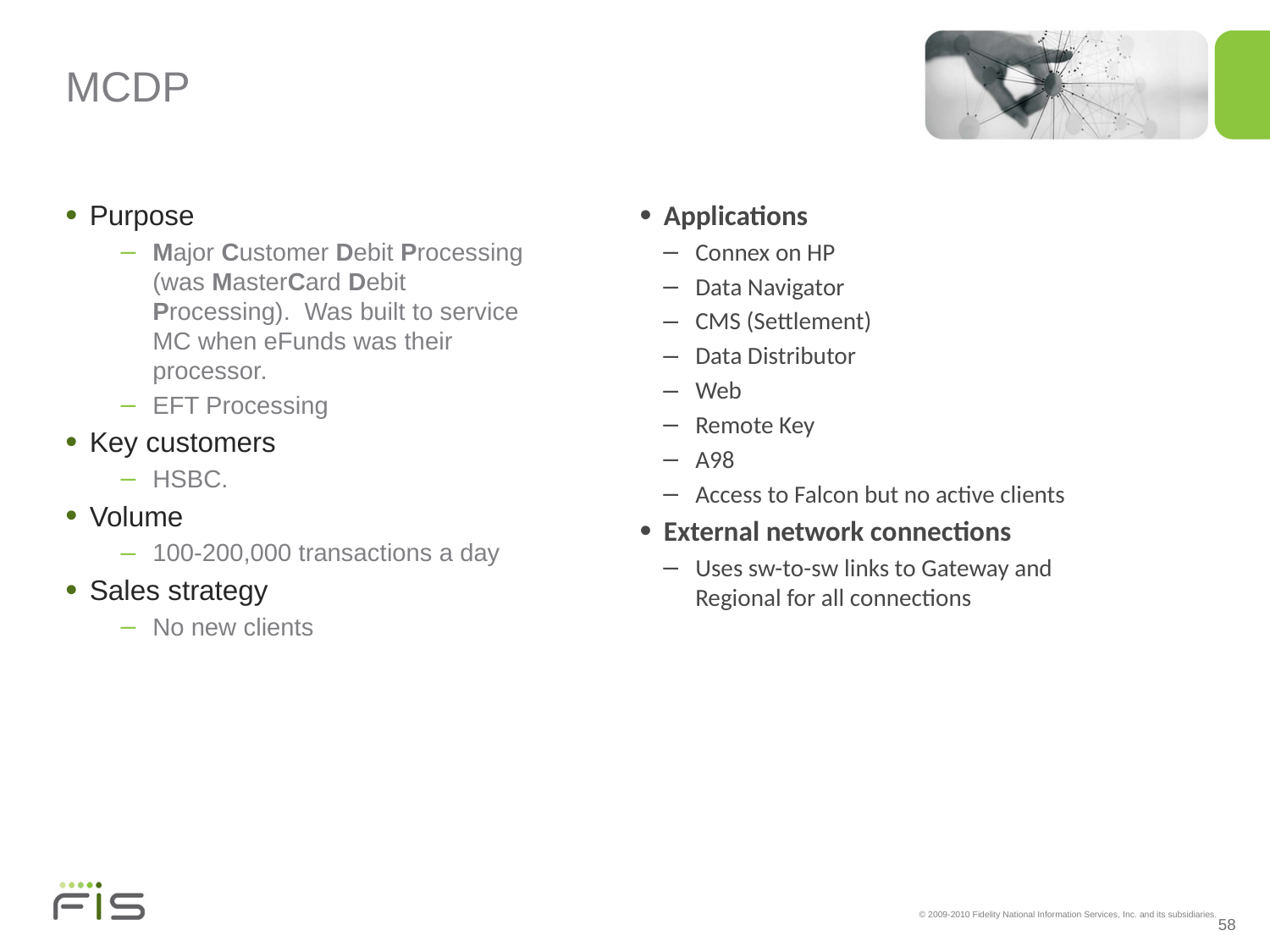

# MCDP
Purpose
Major Customer Debit Processing (was MasterCard Debit Processing).  Was built to service MC when eFunds was their processor.
EFT Processing
Key customers
HSBC.
Volume
100-200,000 transactions a day
Sales strategy
No new clients
Applications
Connex on HP
Data Navigator
CMS (Settlement)
Data Distributor
Web
Remote Key
A98
Access to Falcon but no active clients
External network connections
Uses sw-to-sw links to Gateway and Regional for all connections
58